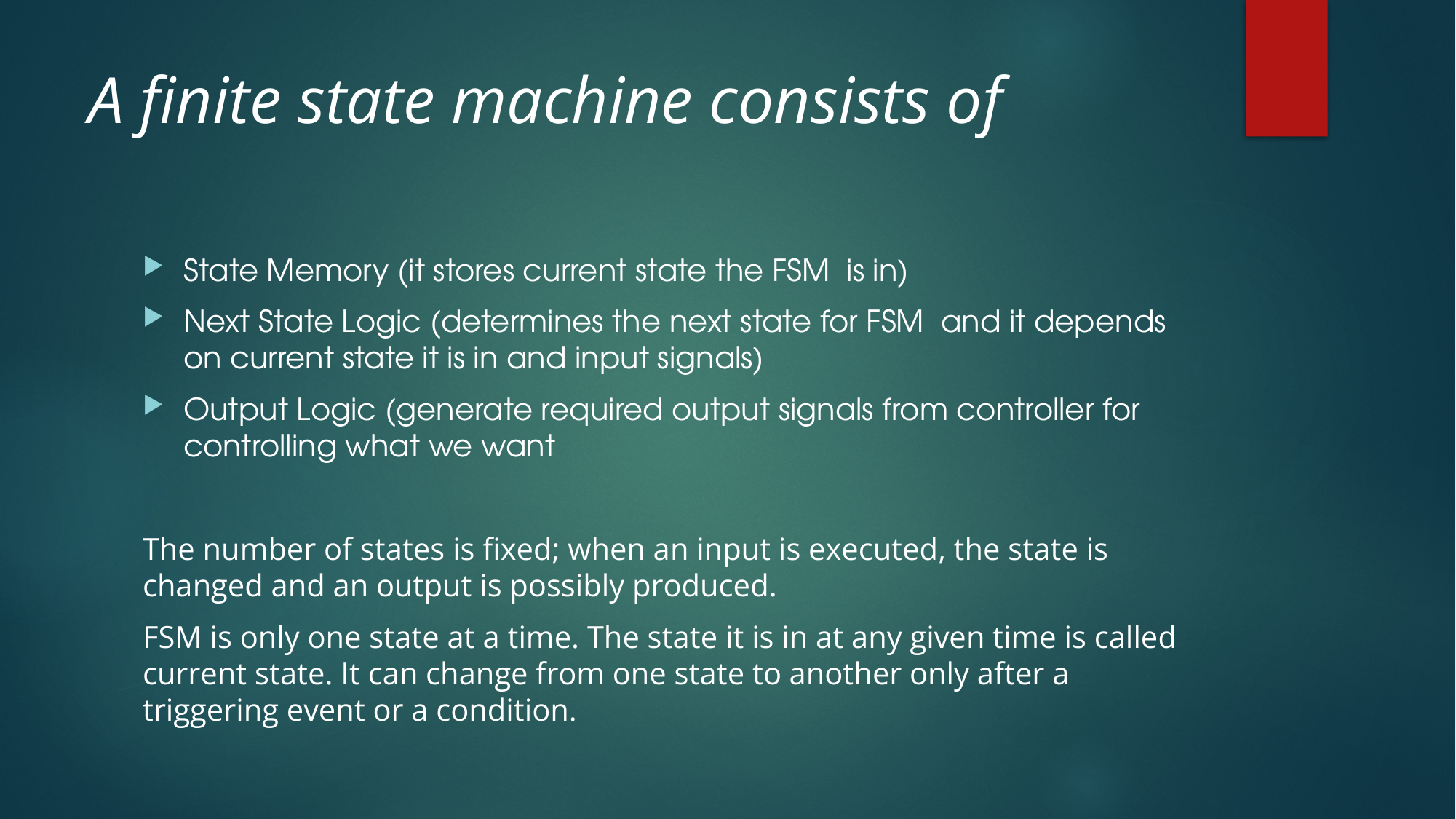

# A finite state machine consists of
State Memory (it stores current state the FSM  is in)
Next State Logic (determines the next state for FSM  and it depends on current state it is in and input signals)
Output Logic (generate required output signals from controller for controlling what we want

The number of states is fixed; when an input is executed, the state is changed and an output is possibly produced.
FSM is only one state at a time. The state it is in at any given time is called current state. It can change from one state to another only after a triggering event or a condition.